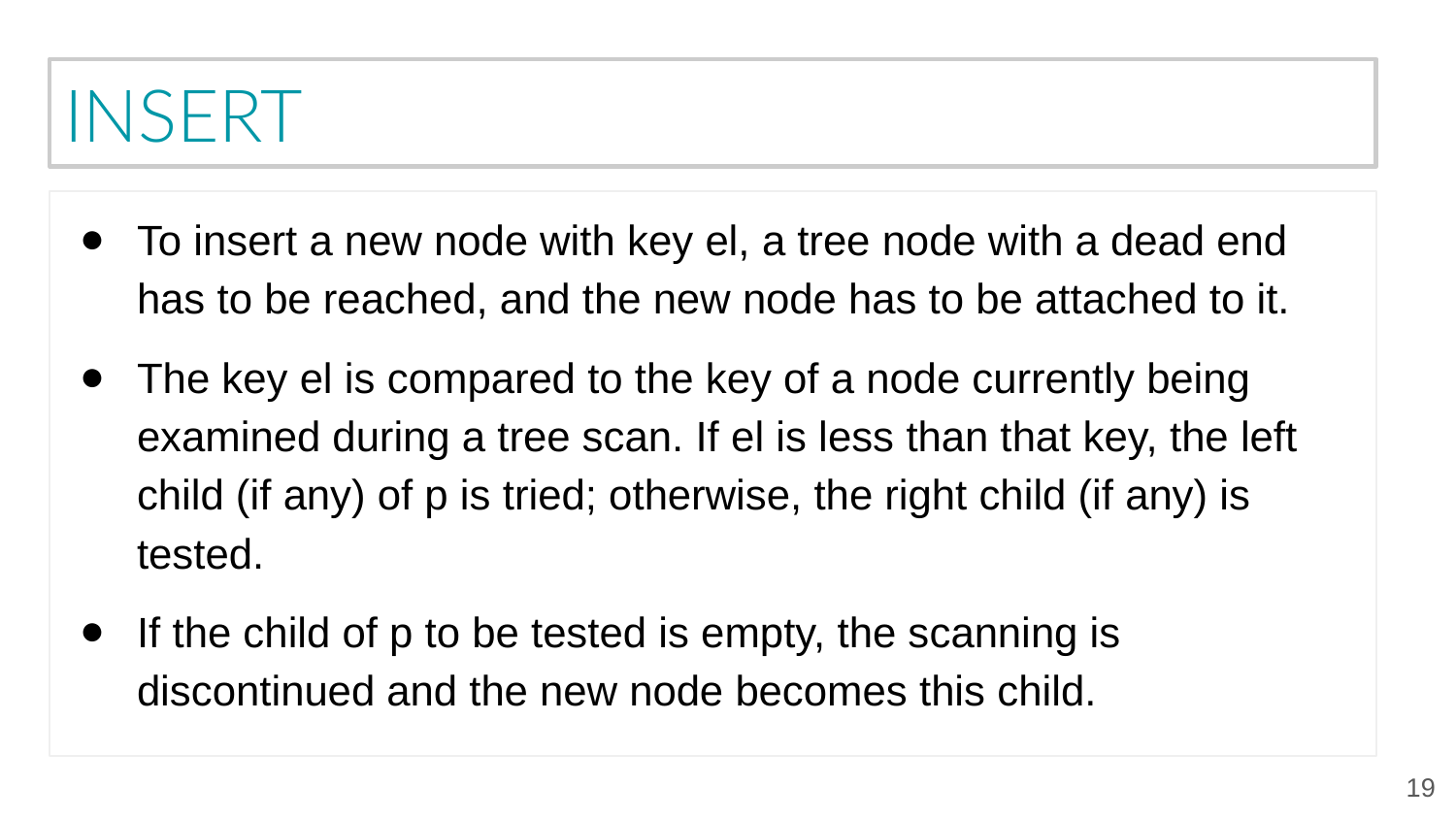

# INSERT
To insert a new node with key el, a tree node with a dead end has to be reached, and the new node has to be attached to it.
The key el is compared to the key of a node currently being examined during a tree scan. If el is less than that key, the left child (if any) of p is tried; otherwise, the right child (if any) is tested.
If the child of p to be tested is empty, the scanning is discontinued and the new node becomes this child.

19